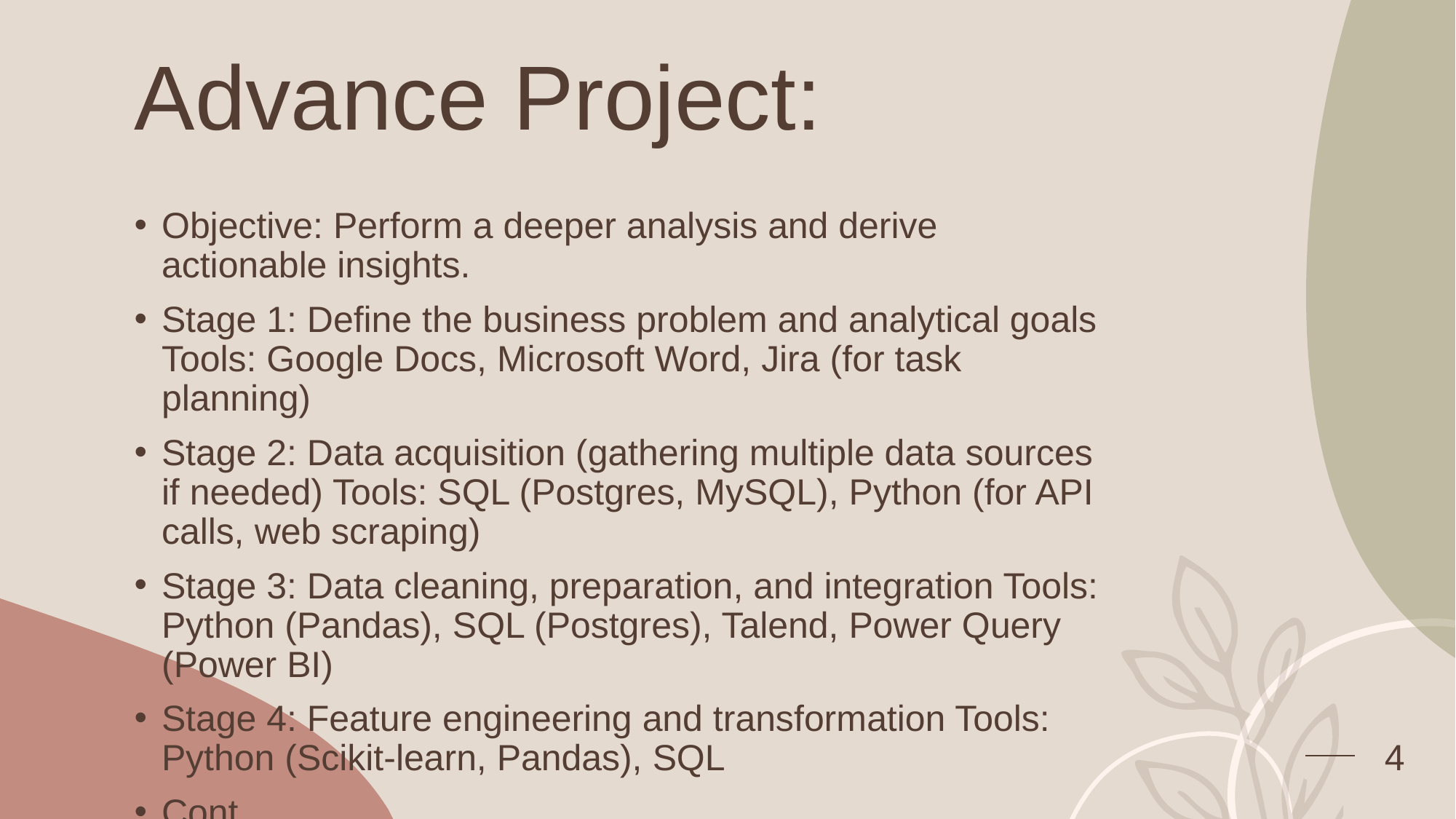

# Advance Project:

Objective: Perform a deeper analysis and derive actionable insights.
Stage 1: Define the business problem and analytical goals Tools: Google Docs, Microsoft Word, Jira (for task planning)
Stage 2: Data acquisition (gathering multiple data sources if needed) Tools: SQL (Postgres, MySQL), Python (for API calls, web scraping)
Stage 3: Data cleaning, preparation, and integration Tools: Python (Pandas), SQL (Postgres), Talend, Power Query (Power BI)
Stage 4: Feature engineering and transformation Tools: Python (Scikit-learn, Pandas), SQL
Cont.…
4